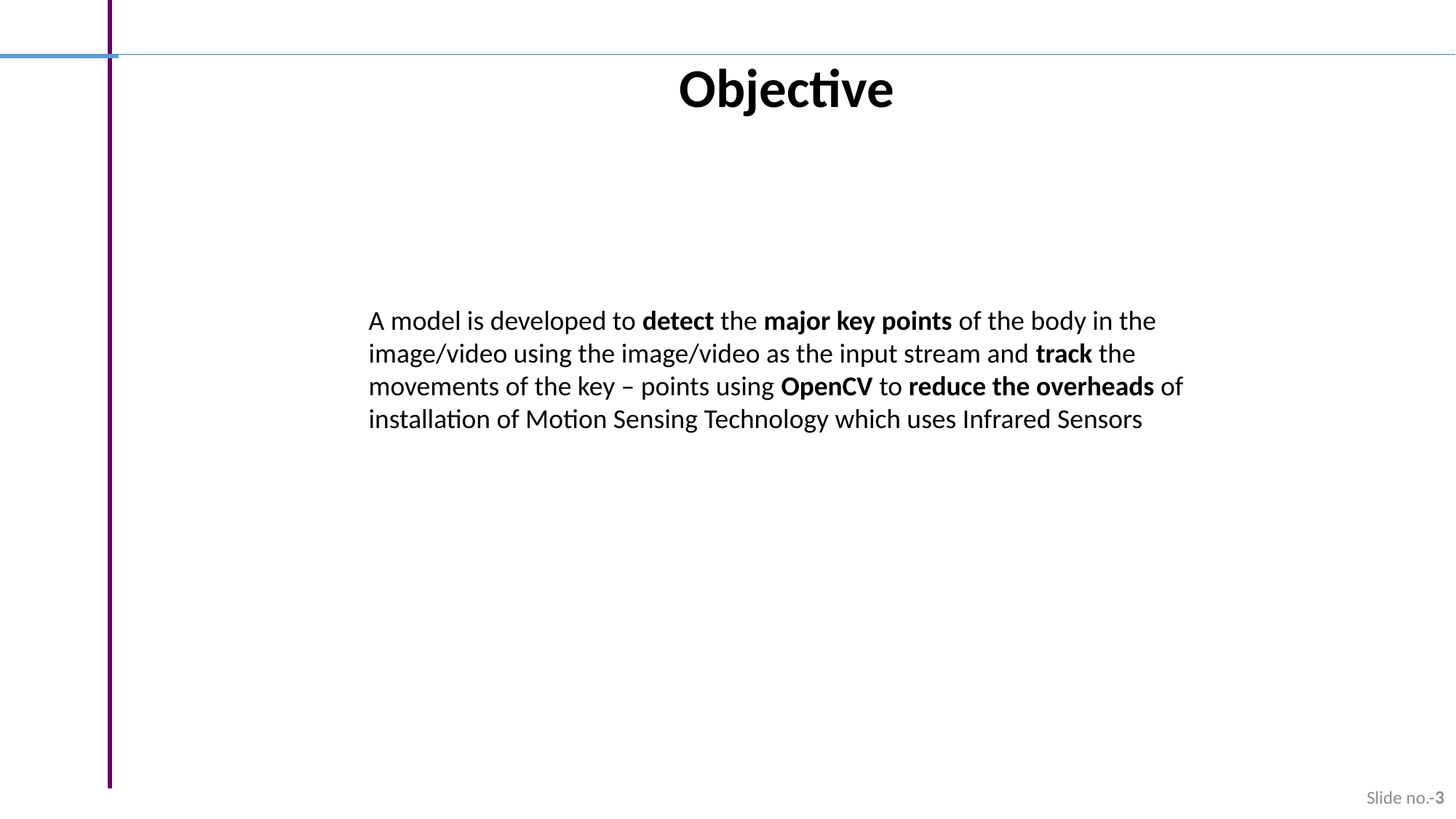

Objective

A model is developed to detect the major key points of the body in the image/video using the image/video as the input stream and track the movements of the key – points using OpenCV to reduce the overheads of installation of Motion Sensing Technology which uses Infrared Sensors

3